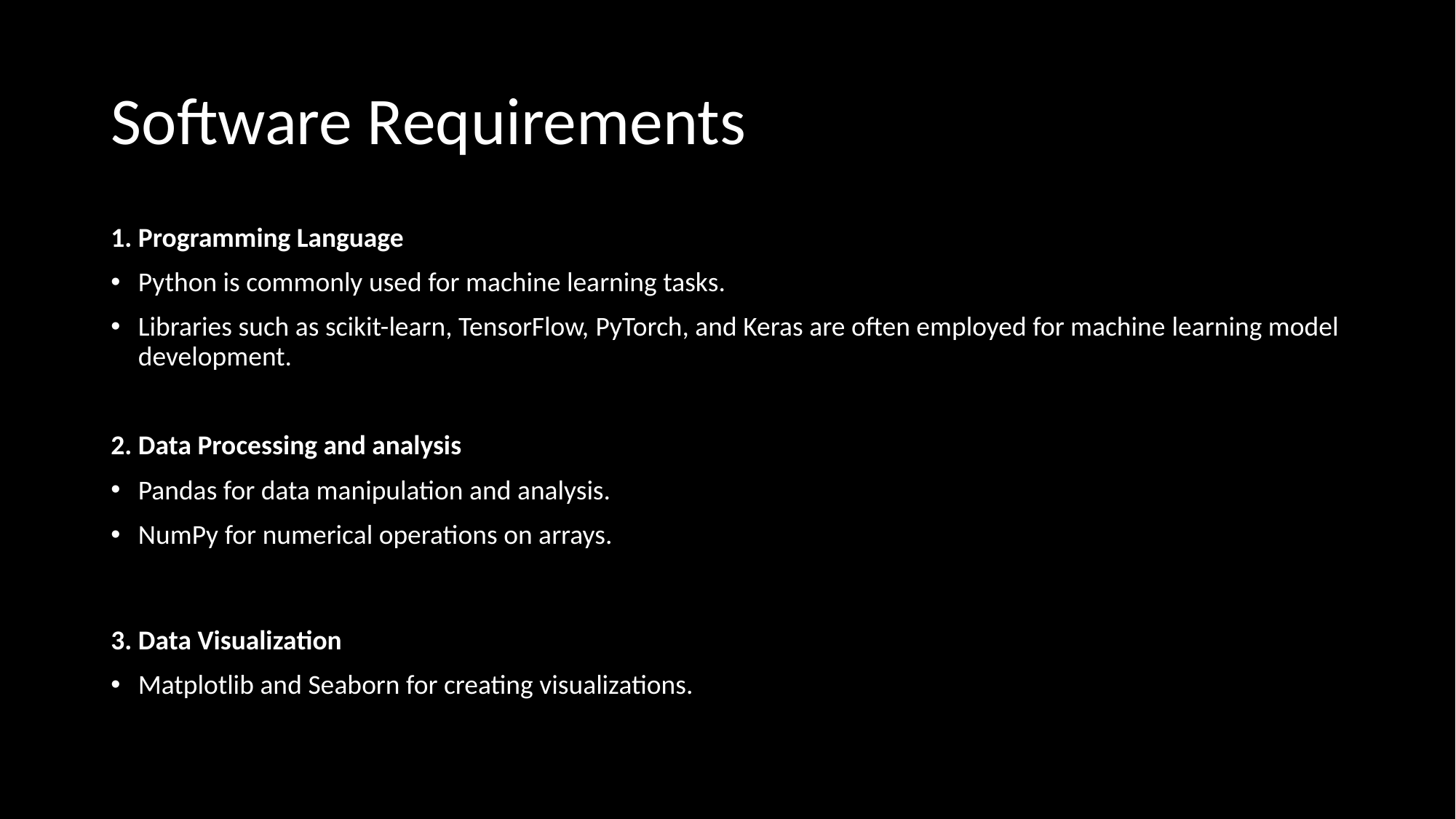

# Software Requirements
1. Programming Language​
Python is commonly used for machine learning tasks.​
Libraries such as scikit-learn, TensorFlow, PyTorch, and Keras are often employed for machine learning model development.​

2. Data Processing and analysis​
Pandas for data manipulation and analysis.​
NumPy for numerical operations on arrays.​

3. Data Visualization​
Matplotlib and Seaborn for creating visualizations.​